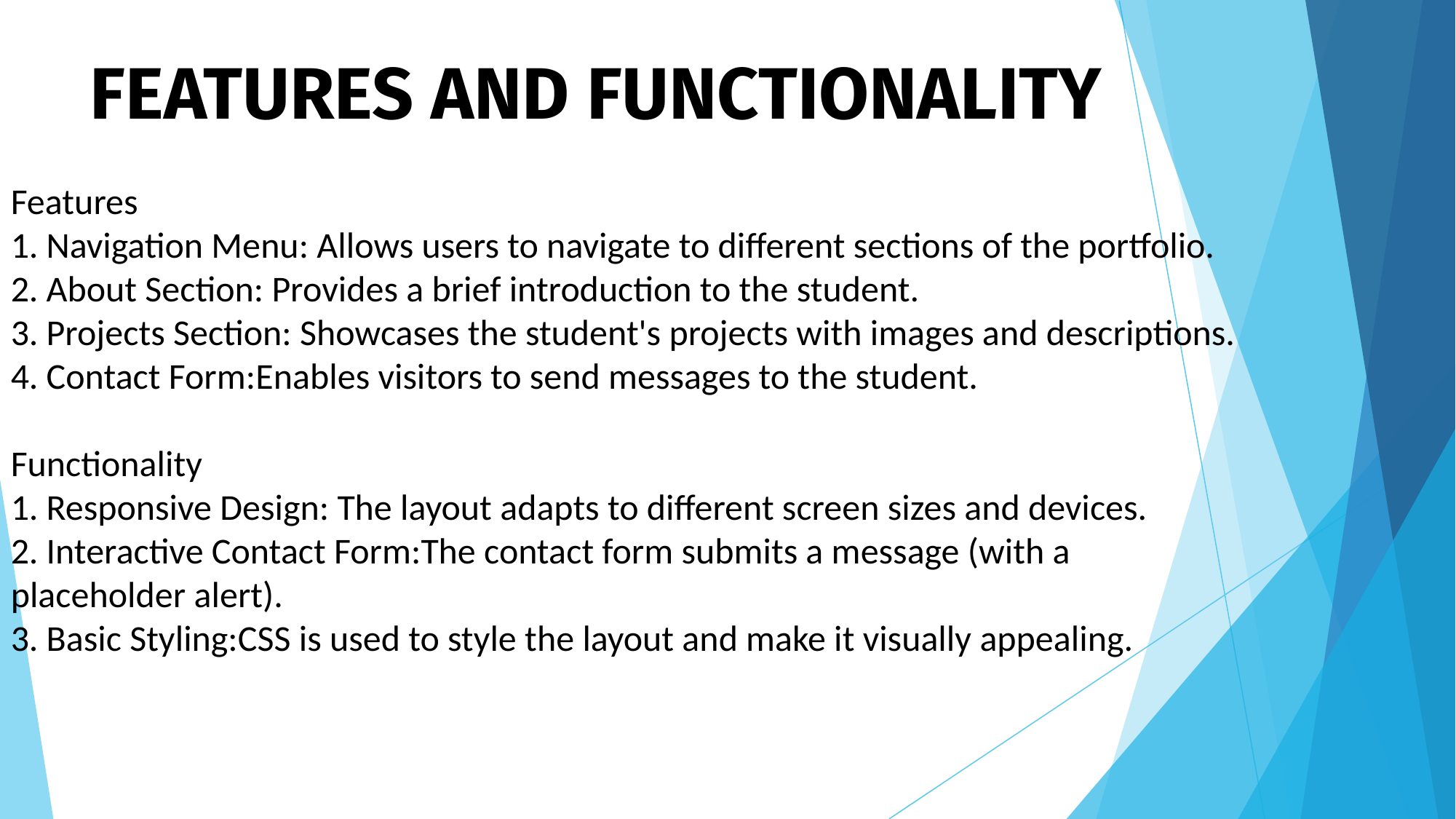

# FEATURES AND FUNCTIONALITY

Features
1. Navigation Menu: Allows users to navigate to different sections of the portfolio.
2. About Section: Provides a brief introduction to the student.
3. Projects Section: Showcases the student's projects with images and descriptions.
4. Contact Form:Enables visitors to send messages to the student.

Functionality
1. Responsive Design: The layout adapts to different screen sizes and devices.
2. Interactive Contact Form:The contact form submits a message (with a placeholder alert).
3. Basic Styling:CSS is used to style the layout and make it visually appealing.